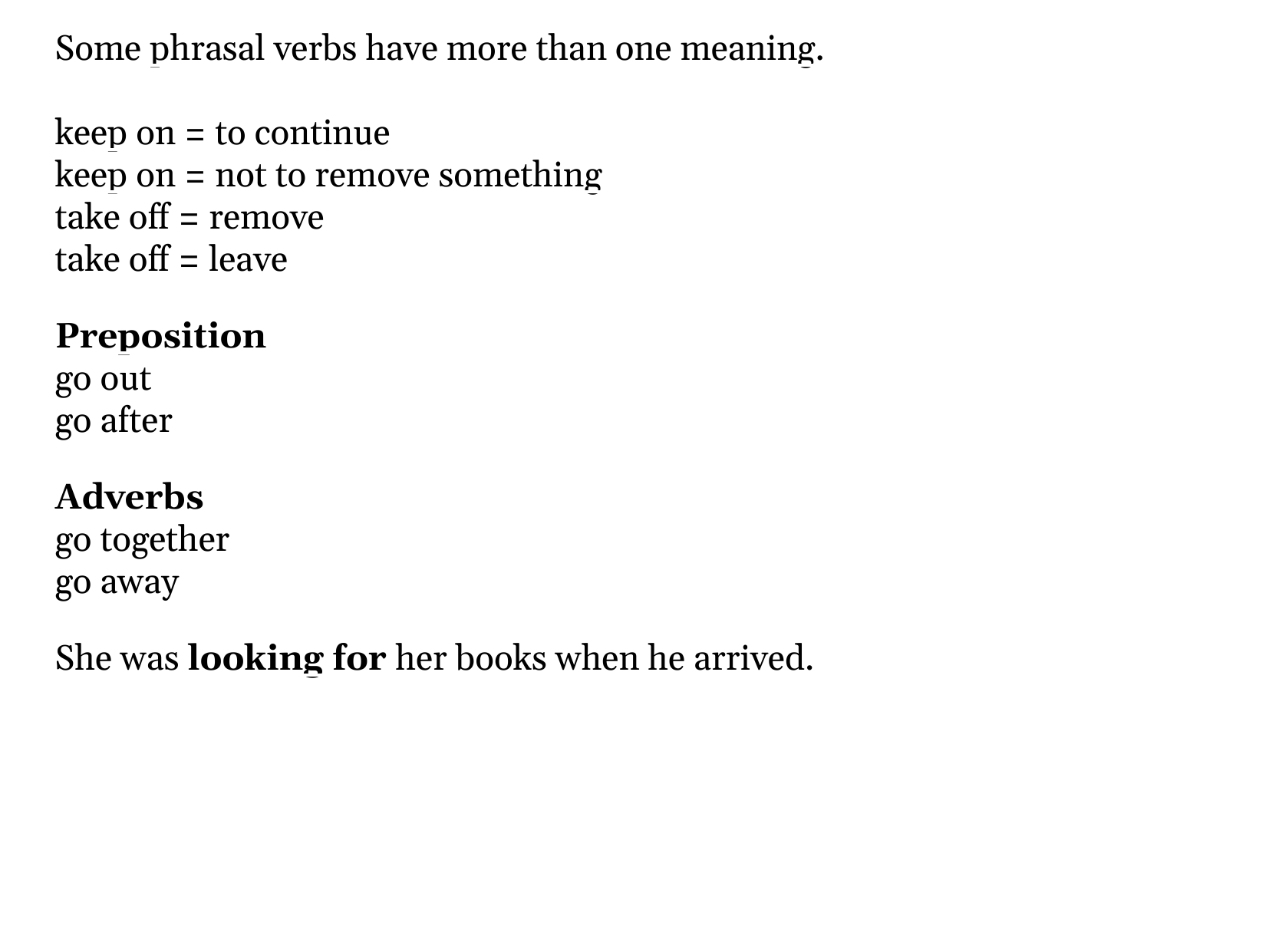

Some phrasal verbs have more than one meaning.

keep on = to continue
keep on = not to remove something
take off = remove
take off = leave

Preposition
go out
go after

Adverbs
go together
go away

She was looking for her books when he arrived.